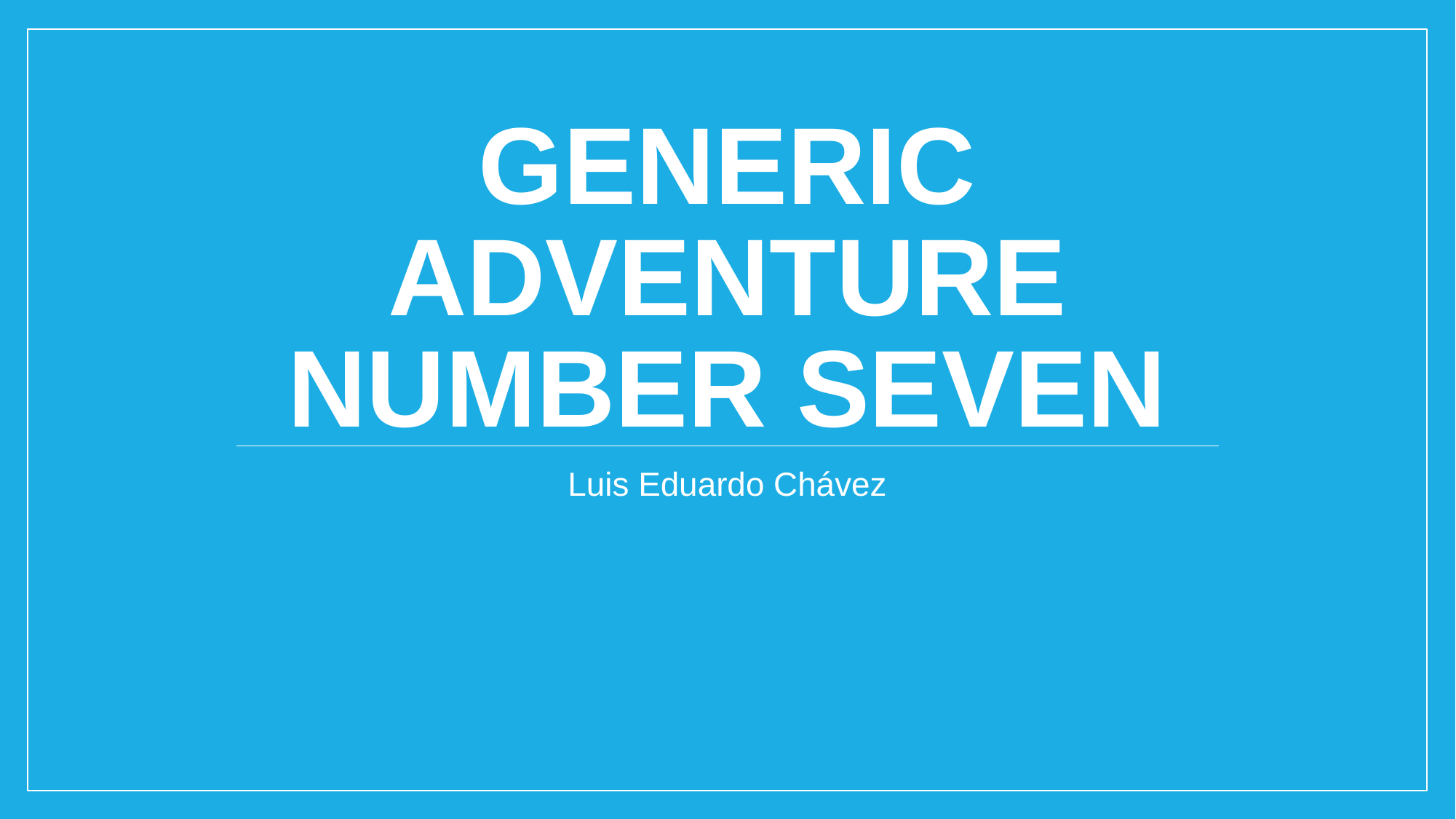

# Generic Adventure Number Seven
Luis Eduardo Chávez